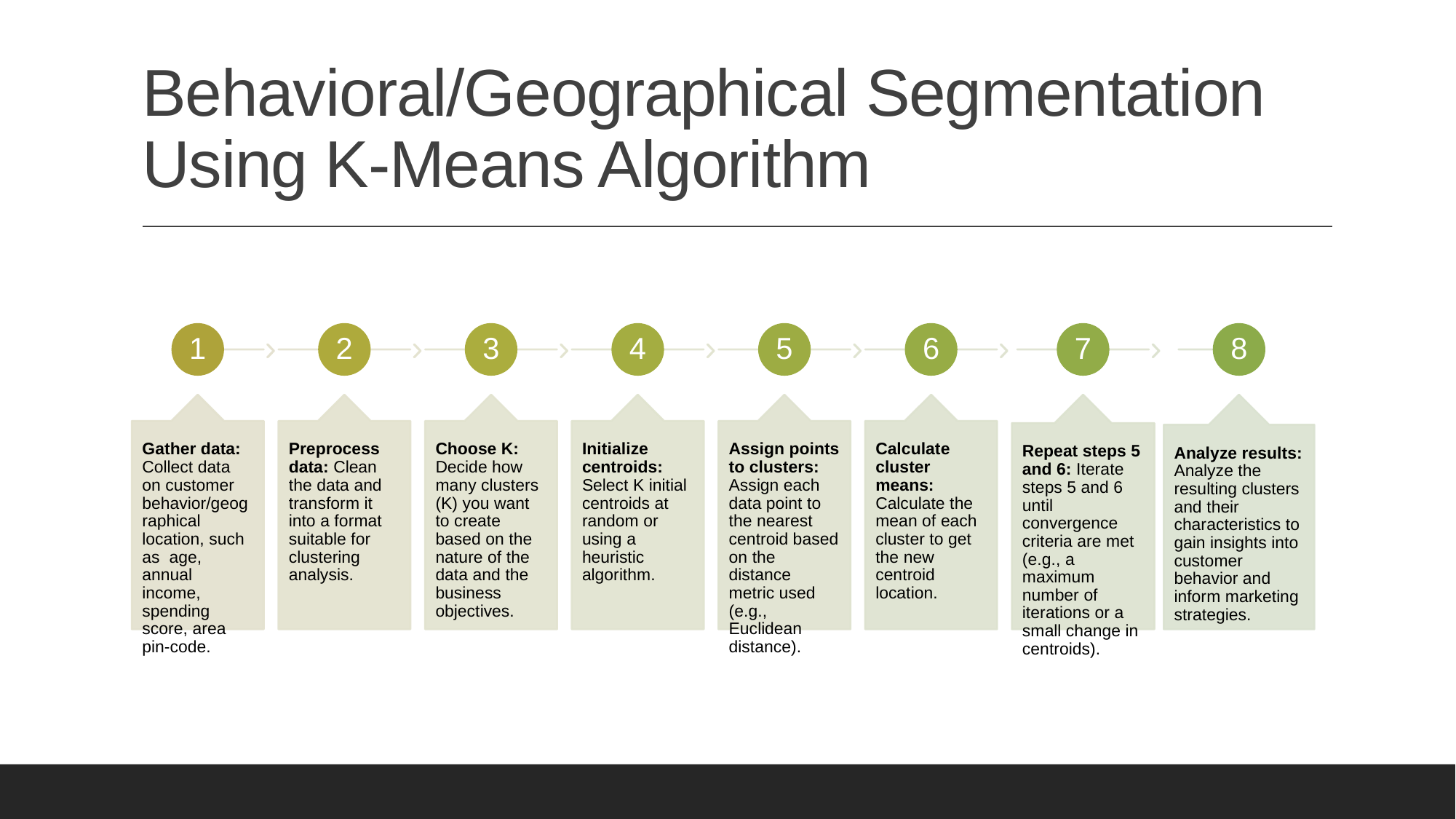

# Behavioral/Geographical Segmentation Using K-Means Algorithm
1
Gather data: Collect data on customer behavior/geographical location, such as  age, annual income, spending score, area pin-code.
2
Preprocess data: Clean the data and transform it into a format suitable for clustering analysis.
3
Choose K: Decide how many clusters (K) you want to create based on the nature of the data and the business objectives.
4
Initialize centroids: Select K initial centroids at random or using a heuristic algorithm.
5
Assign points to clusters: Assign each data point to the nearest centroid based on the distance metric used (e.g., Euclidean distance).
6
Calculate cluster means: Calculate the mean of each cluster to get the new centroid location.
7
Repeat steps 5 and 6: Iterate steps 5 and 6 until convergence criteria are met (e.g., a maximum number of iterations or a small change in centroids).
8
Analyze results: Analyze the resulting clusters and their characteristics to gain insights into customer behavior and inform marketing strategies.